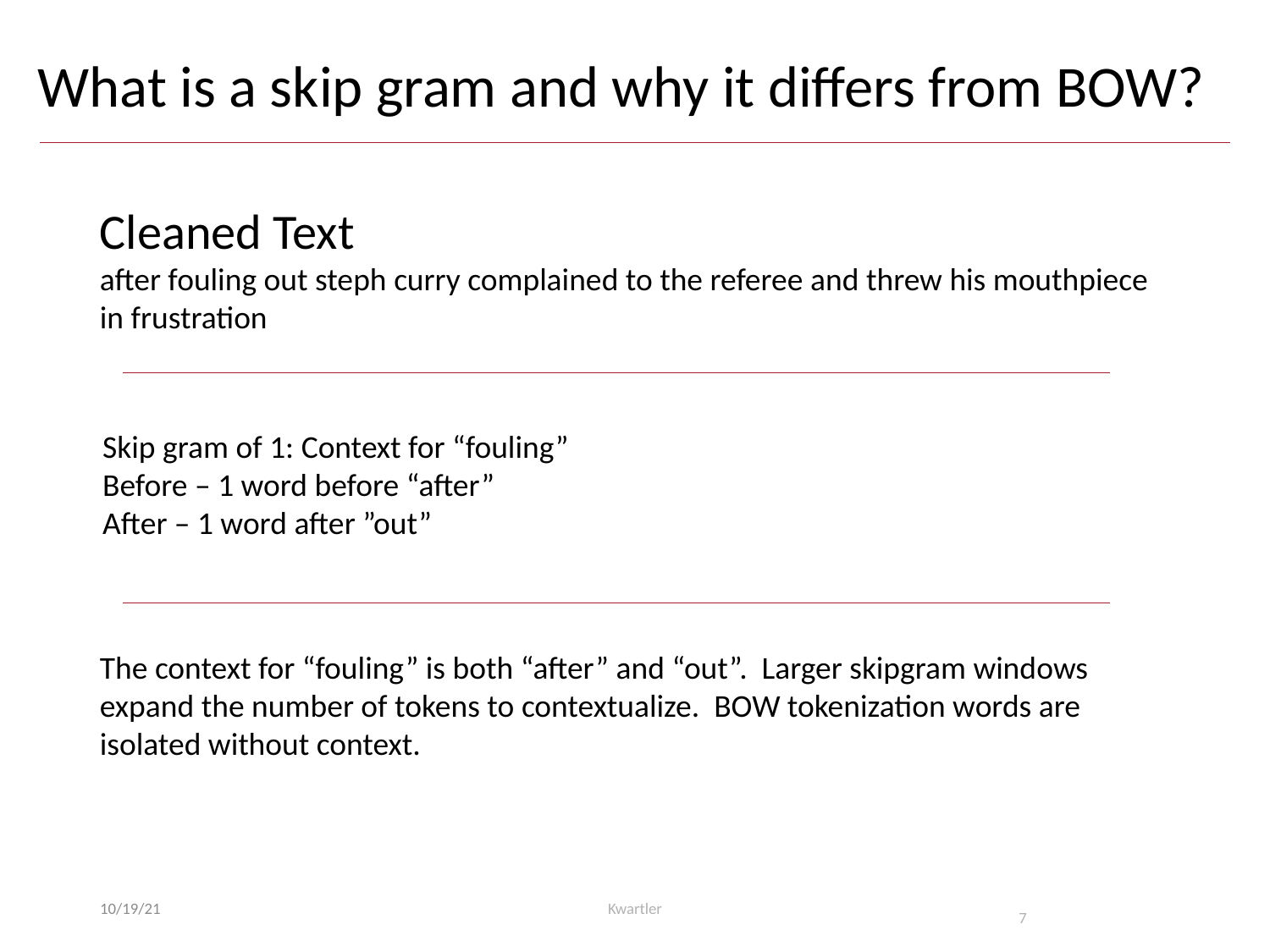

# What is a skip gram and why it differs from BOW?
Cleaned Text
after fouling out steph curry complained to the referee and threw his mouthpiece in frustration
Skip gram of 1: Context for “fouling”
Before – 1 word before “after”
After – 1 word after ”out”
The context for “fouling” is both “after” and “out”.  Larger skipgram windows expand the number of tokens to contextualize.  BOW tokenization words are isolated without context.
10/19/21
Kwartler
7